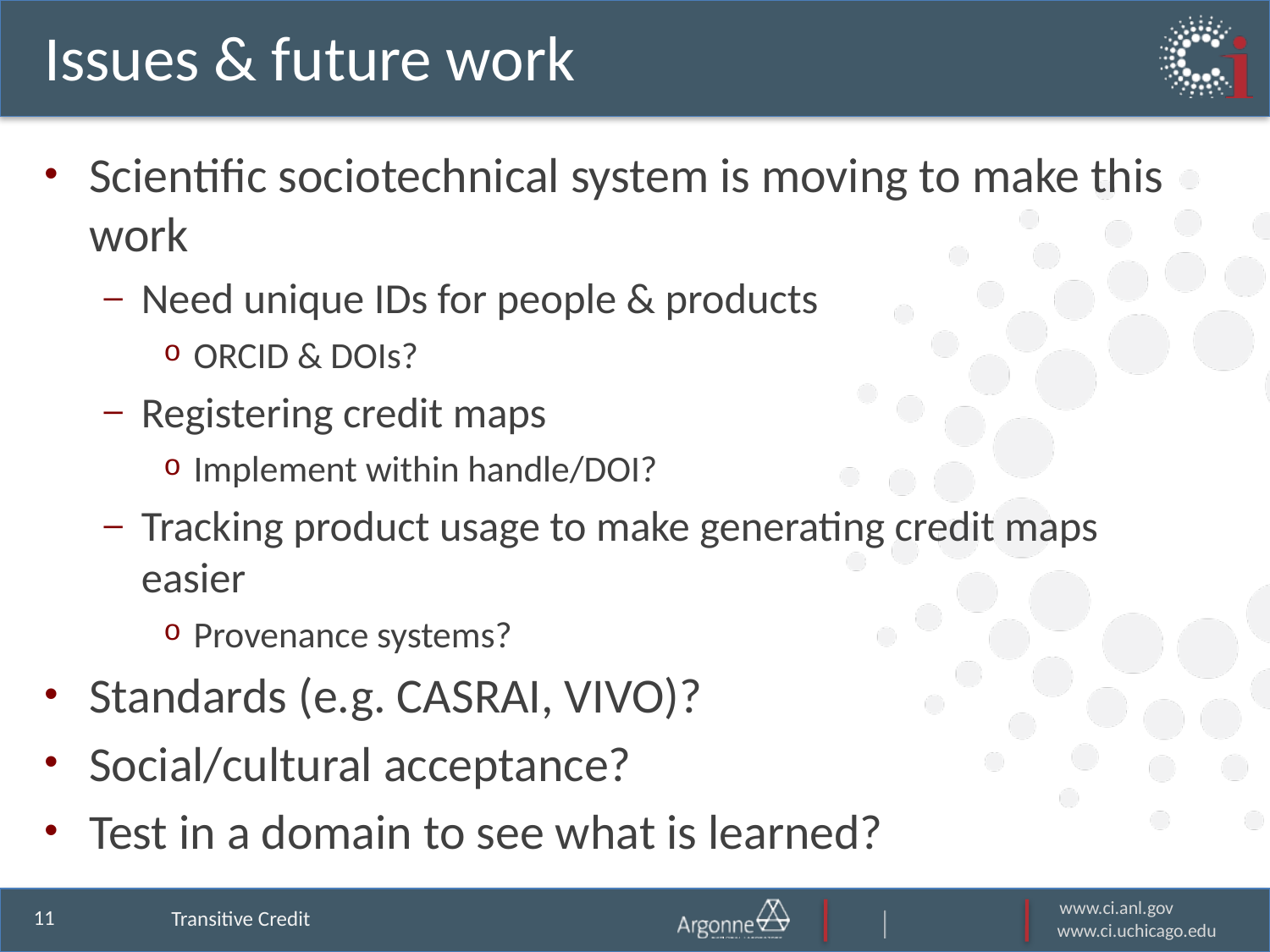

# Issues & future work
Scientific sociotechnical system is moving to make this work
Need unique IDs for people & products
ORCID & DOIs?
Registering credit maps
Implement within handle/DOI?
Tracking product usage to make generating credit maps easier
Provenance systems?
Standards (e.g. CASRAI, VIVO)?
Social/cultural acceptance?
Test in a domain to see what is learned?